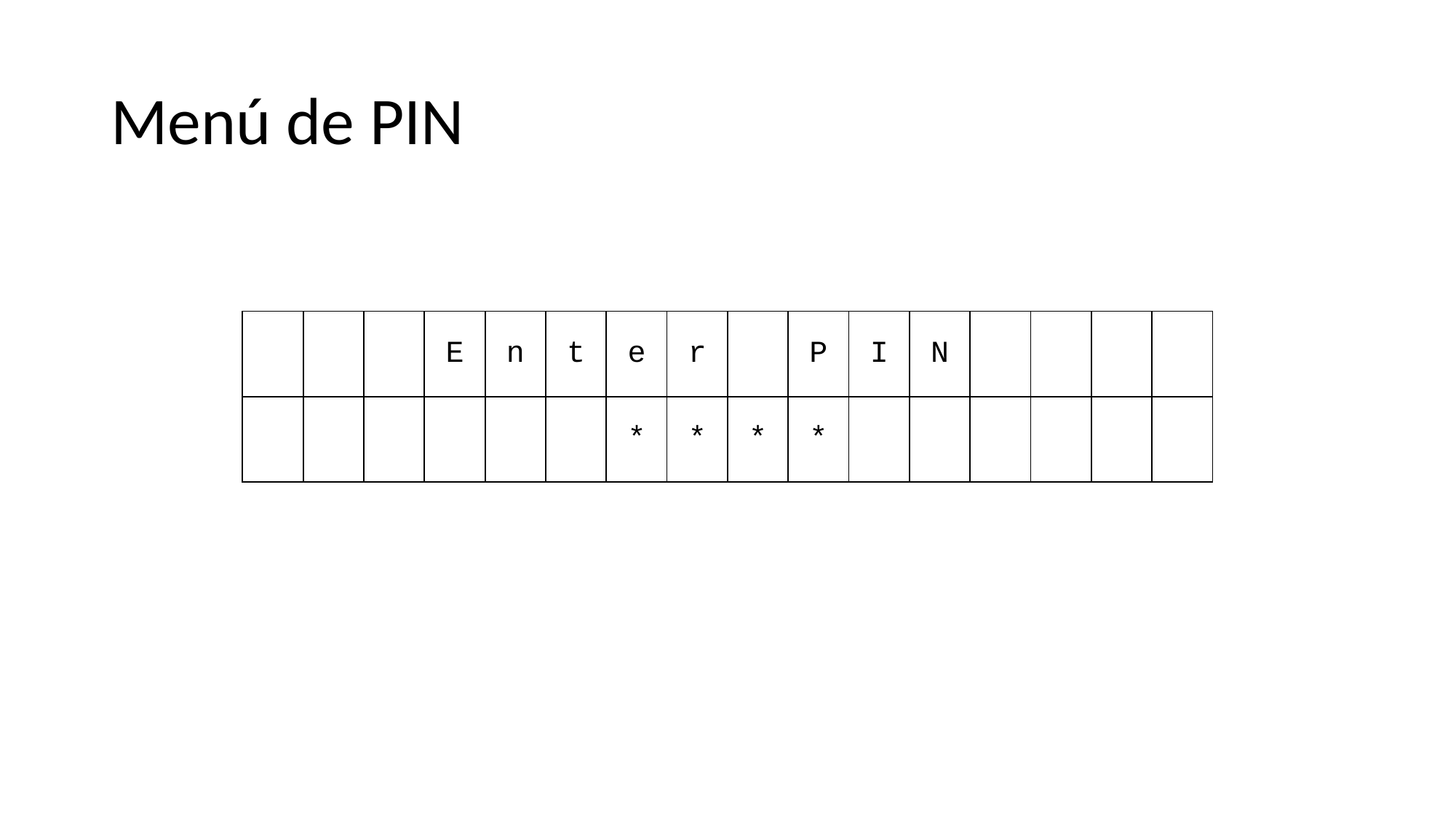

# Menú de PIN
|  |  |  | E | n | t | e | r |  | P | I | N |  |  |  |  |
| --- | --- | --- | --- | --- | --- | --- | --- | --- | --- | --- | --- | --- | --- | --- | --- |
|  |  |  |  |  |  | \* | \* | \* | \* |  |  |  |  |  |  |